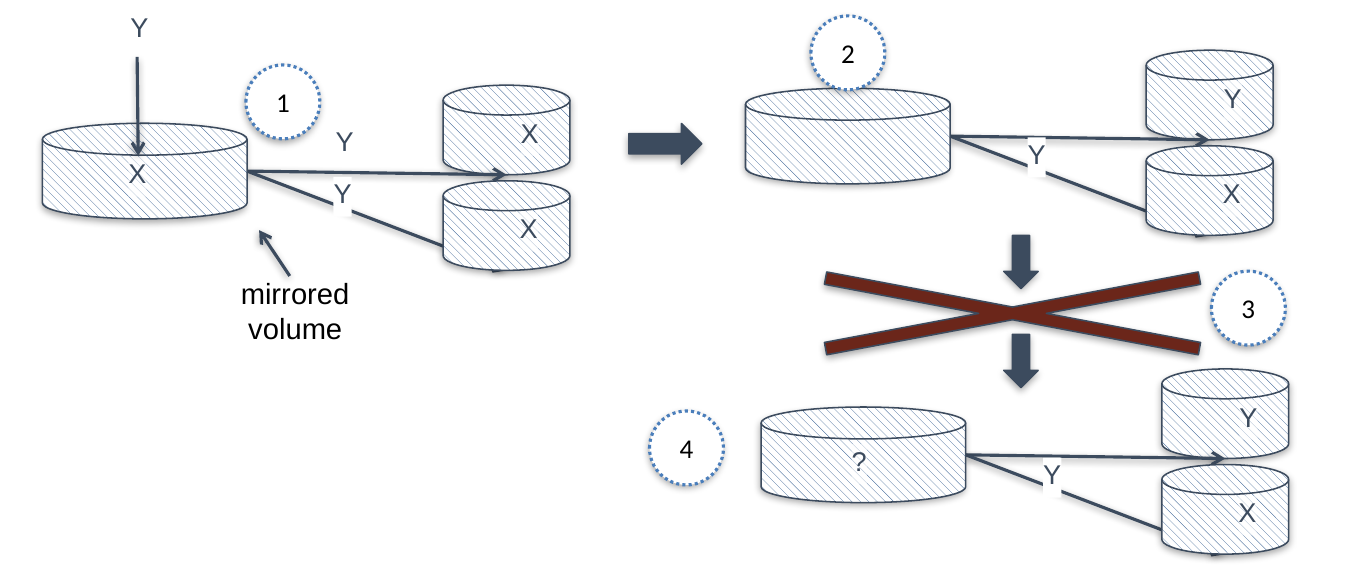

Y
2

1
Y

X

Y
Y

X
X
Y

X

mirrored volume
3

Y

4
?
Y

X